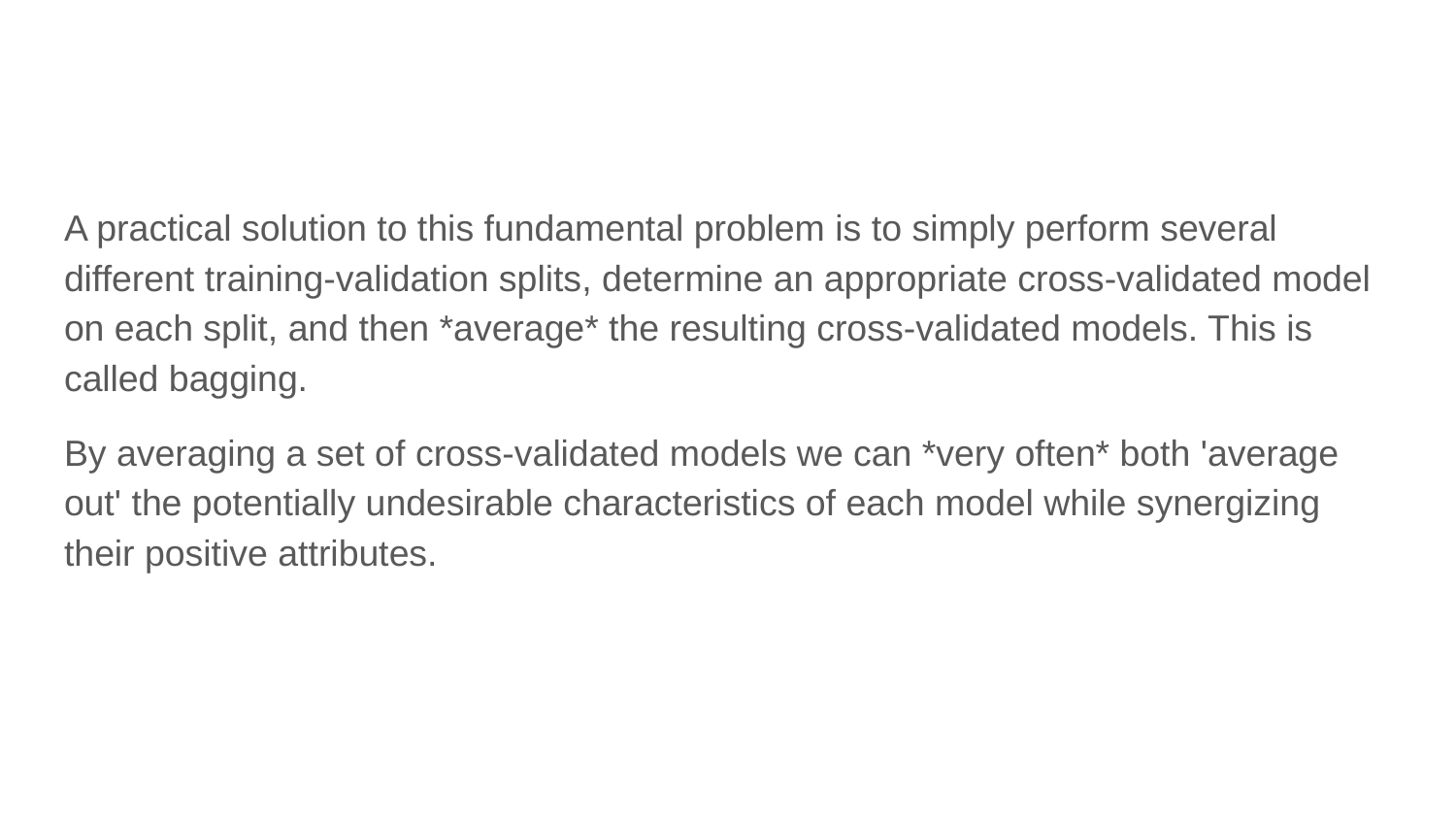

A practical solution to this fundamental problem is to simply perform several different training-validation splits, determine an appropriate cross-validated model on each split, and then *average* the resulting cross-validated models. This is called bagging.
By averaging a set of cross-validated models we can *very often* both 'average out' the potentially undesirable characteristics of each model while synergizing their positive attributes.